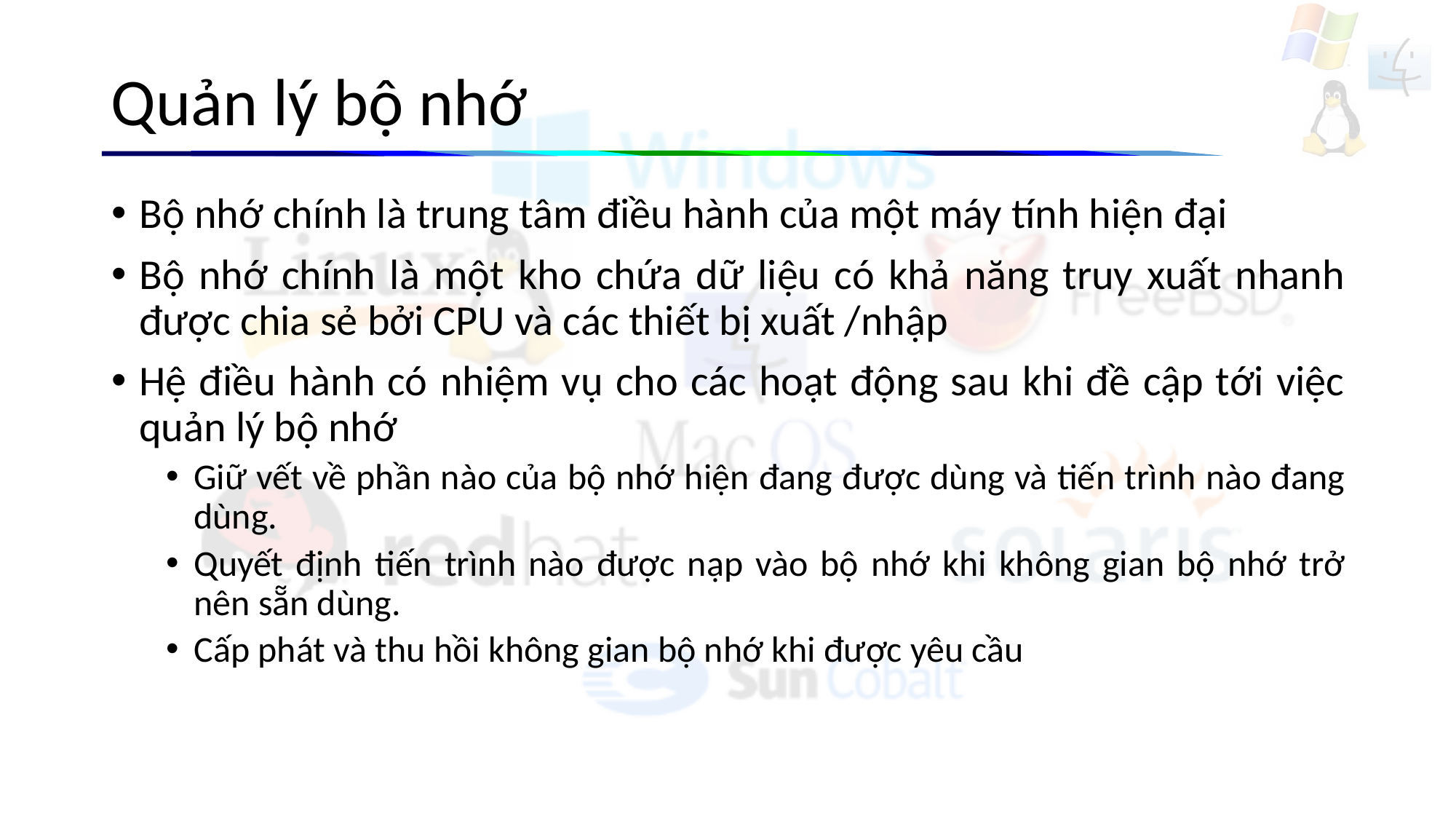

# Quản lý bộ nhớ
Bộ nhớ chính là trung tâm điều hành của một máy tính hiện đại
Bộ nhớ chính là một kho chứa dữ liệu có khả năng truy xuất nhanh được chia sẻ bởi CPU và các thiết bị xuất /nhập
Hệ điều hành có nhiệm vụ cho các hoạt động sau khi đề cập tới việc quản lý bộ nhớ
Giữ vết về phần nào của bộ nhớ hiện đang được dùng và tiến trình nào đang dùng.
Quyết định tiến trình nào được nạp vào bộ nhớ khi không gian bộ nhớ trở nên sẵn dùng.
Cấp phát và thu hồi không gian bộ nhớ khi được yêu cầu